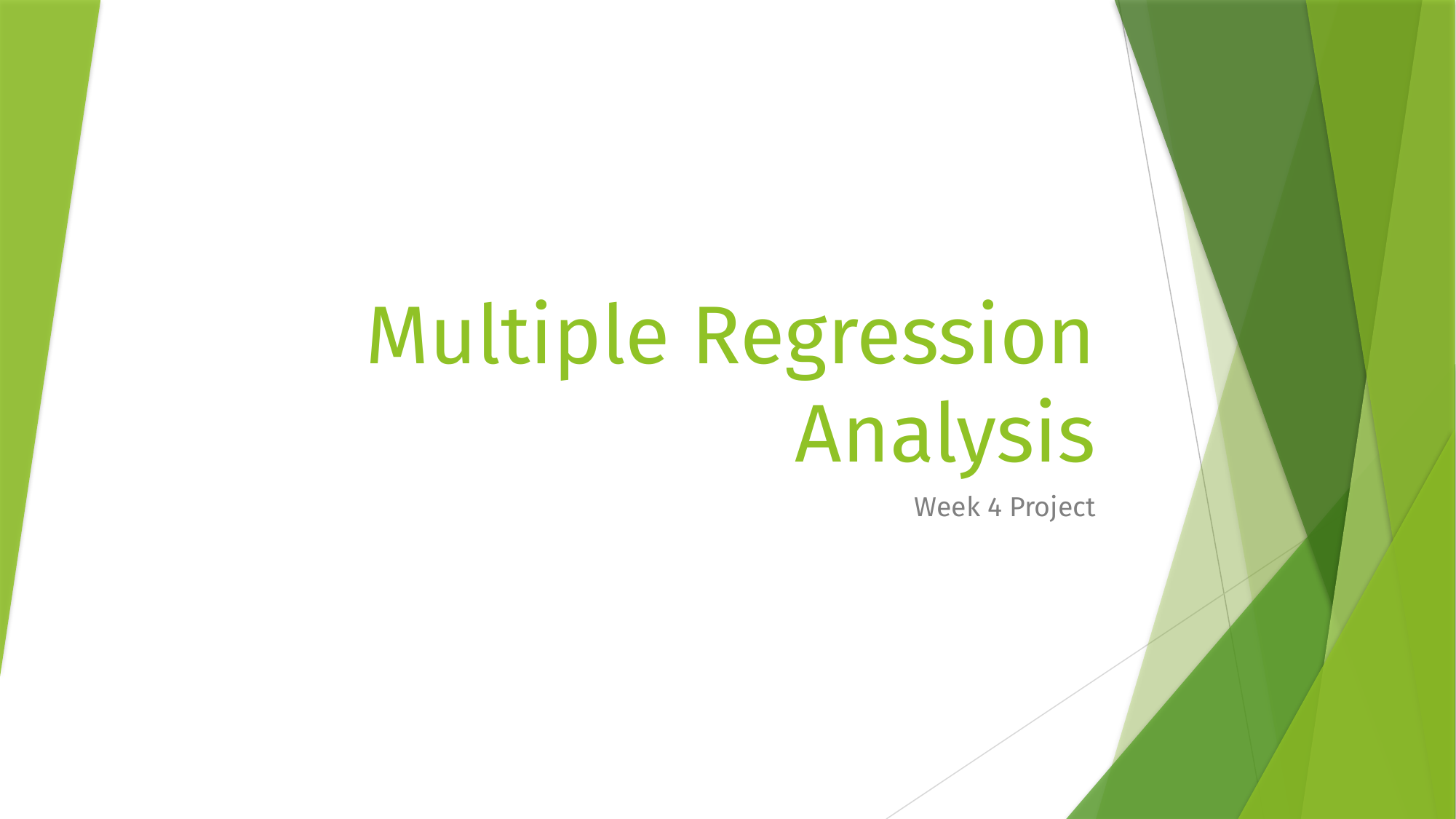

# Multiple Regression Analysis
Week 4 Project